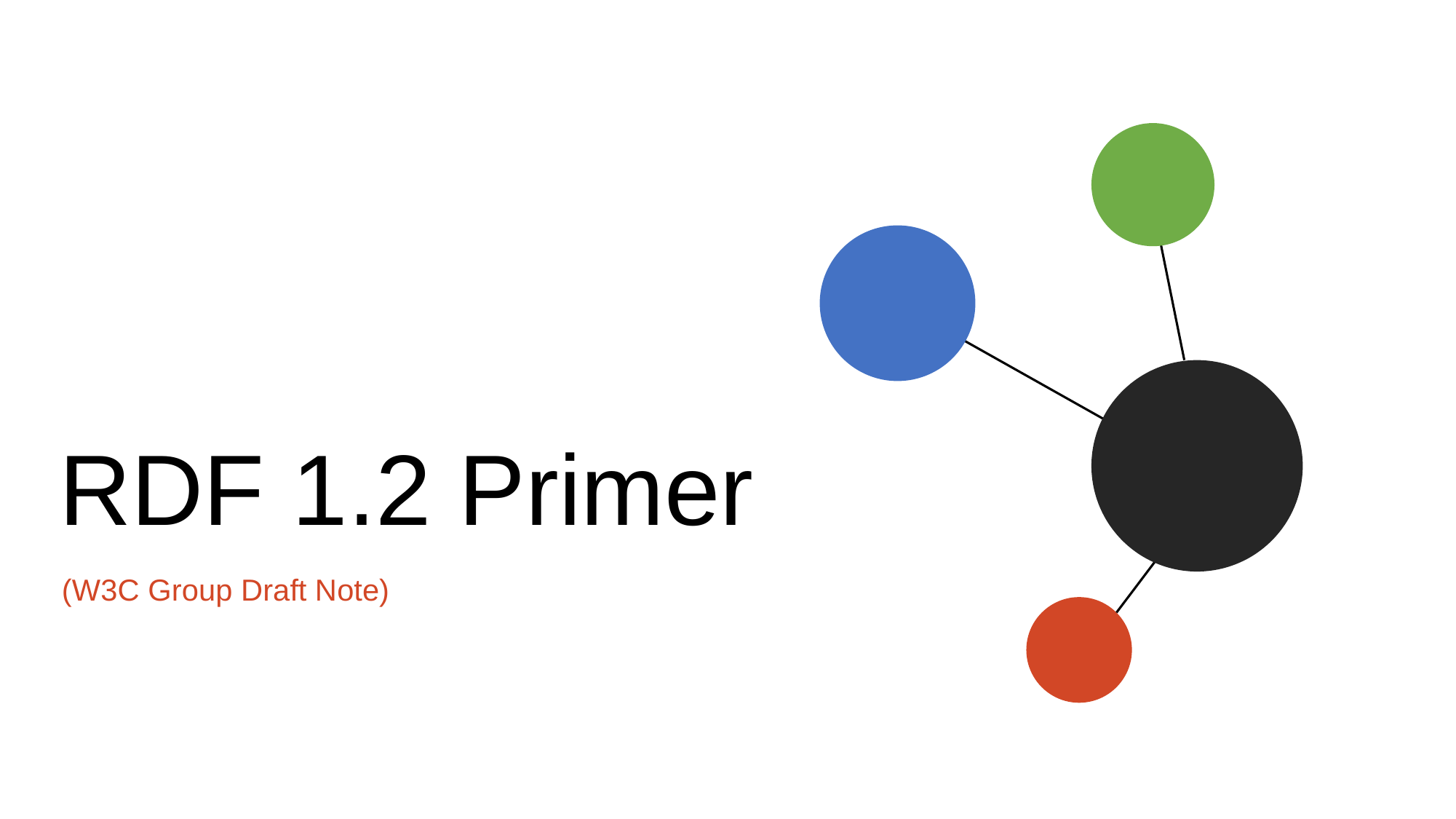

# RDF 1.2 Primer
(W3C Group Draft Note)